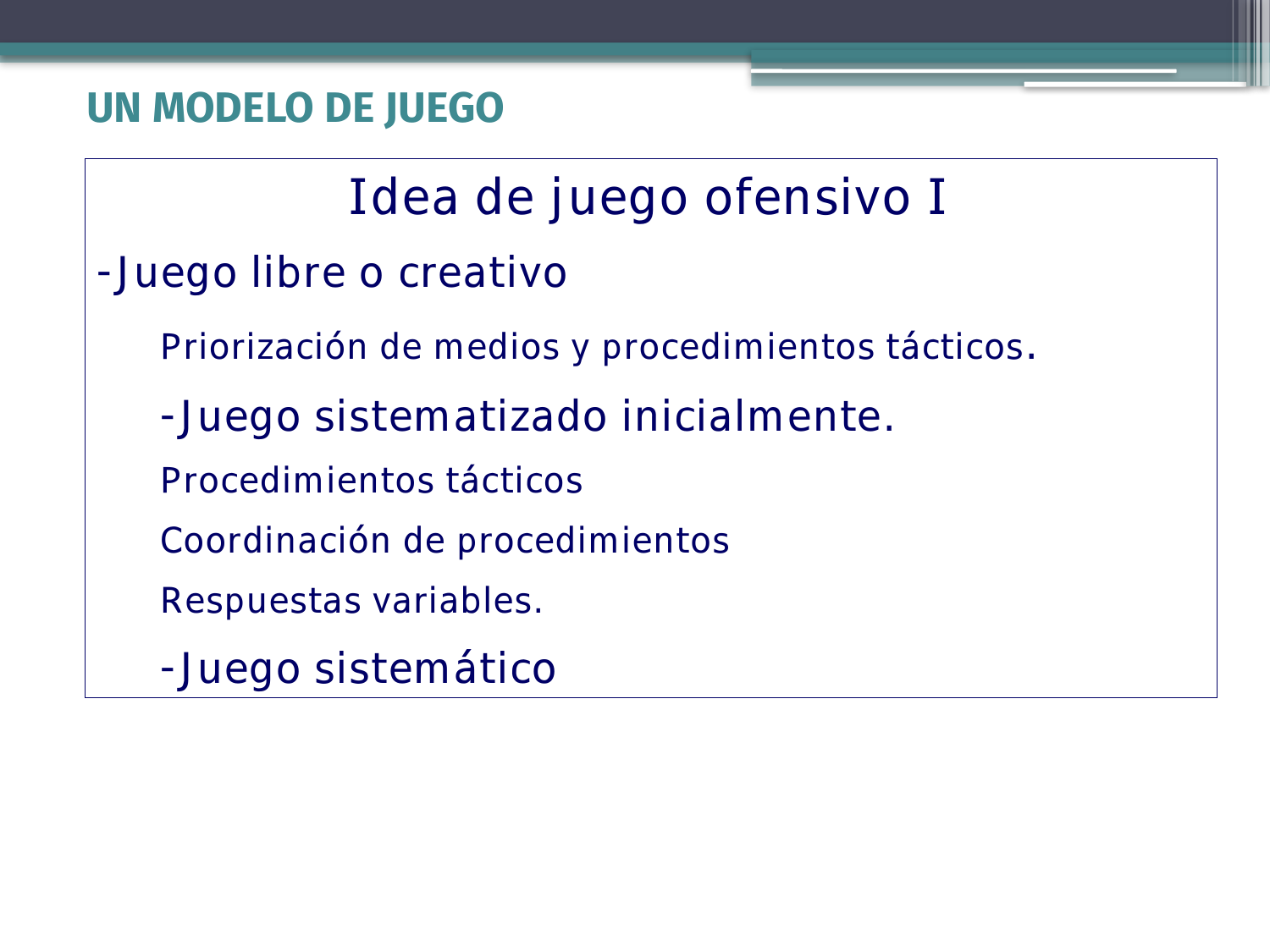

# UN MODELO DE JUEGO
Idea de juego ofensivo I
-Juego libre o creativo
Priorización de medios y procedimientos tácticos.
-Juego sistematizado inicialmente.
Procedimientos tácticos
Coordinación de procedimientos
Respuestas variables.
-Juego sistemático